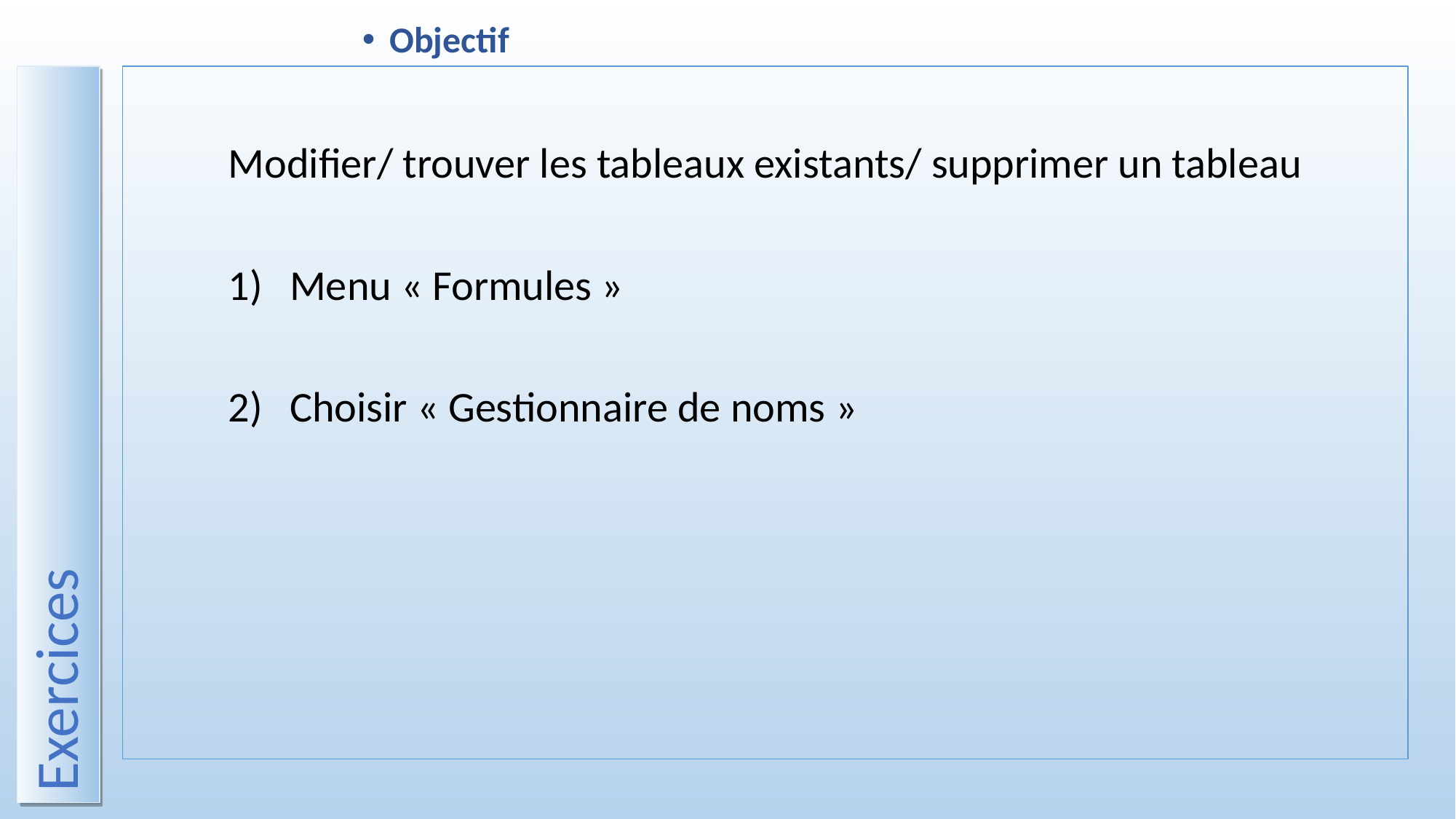

Objectif
Modifier/ trouver les tableaux existants/ supprimer un tableau

Menu « Formules »

Choisir « Gestionnaire de noms »

# Exercices